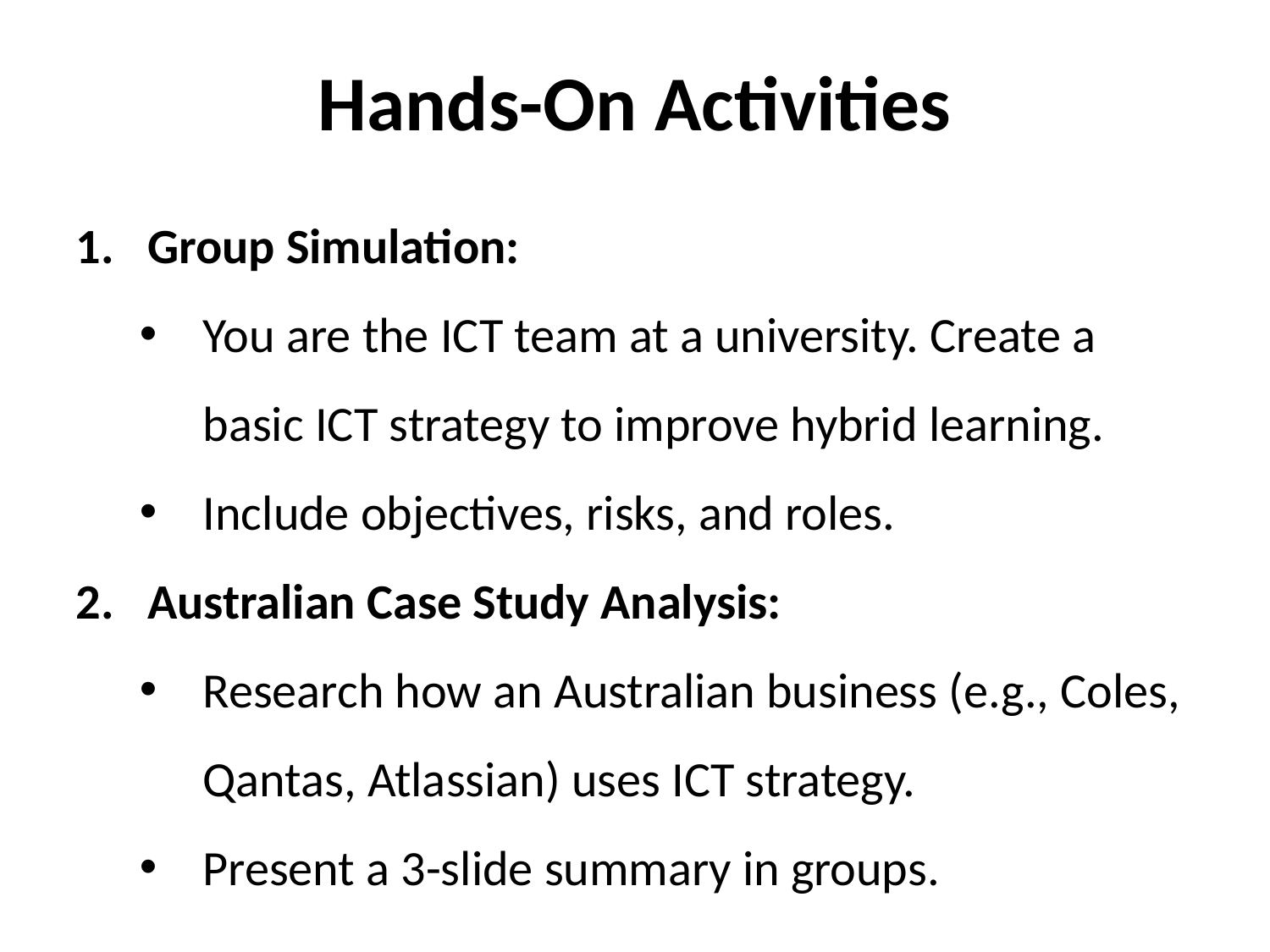

Hands-On Activities
Group Simulation:
You are the ICT team at a university. Create a basic ICT strategy to improve hybrid learning.
Include objectives, risks, and roles.
Australian Case Study Analysis:
Research how an Australian business (e.g., Coles, Qantas, Atlassian) uses ICT strategy.
Present a 3-slide summary in groups.